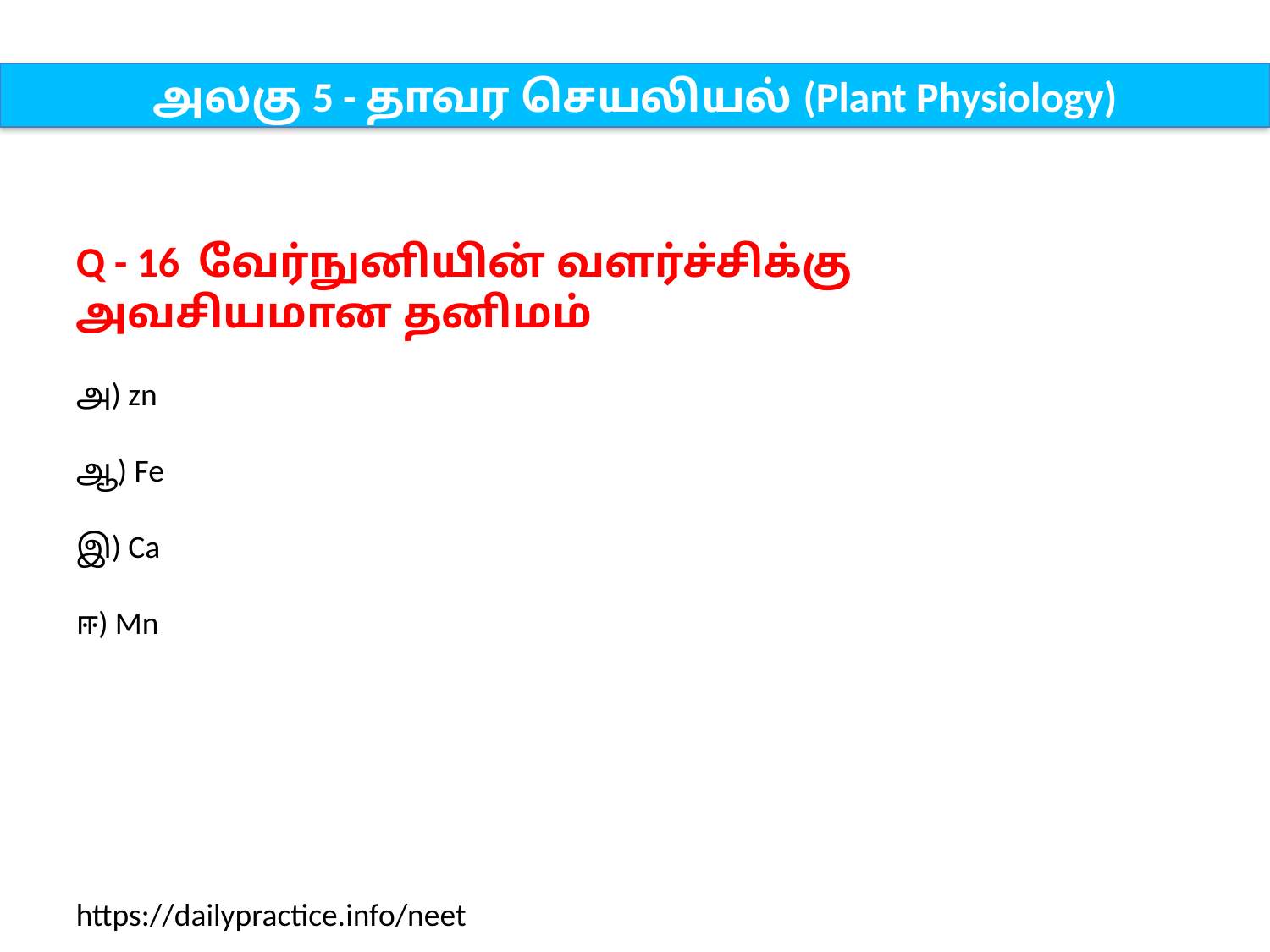

அலகு 5 - தாவர செயலியல் (Plant Physiology)

Q - 16  வேர்நுனியின் வளர்ச்சிக்கு அவசியமான தனிமம்

அ) zn

ஆ) Fe

இ) Ca

ஈ) Mn
https://dailypractice.info/neet